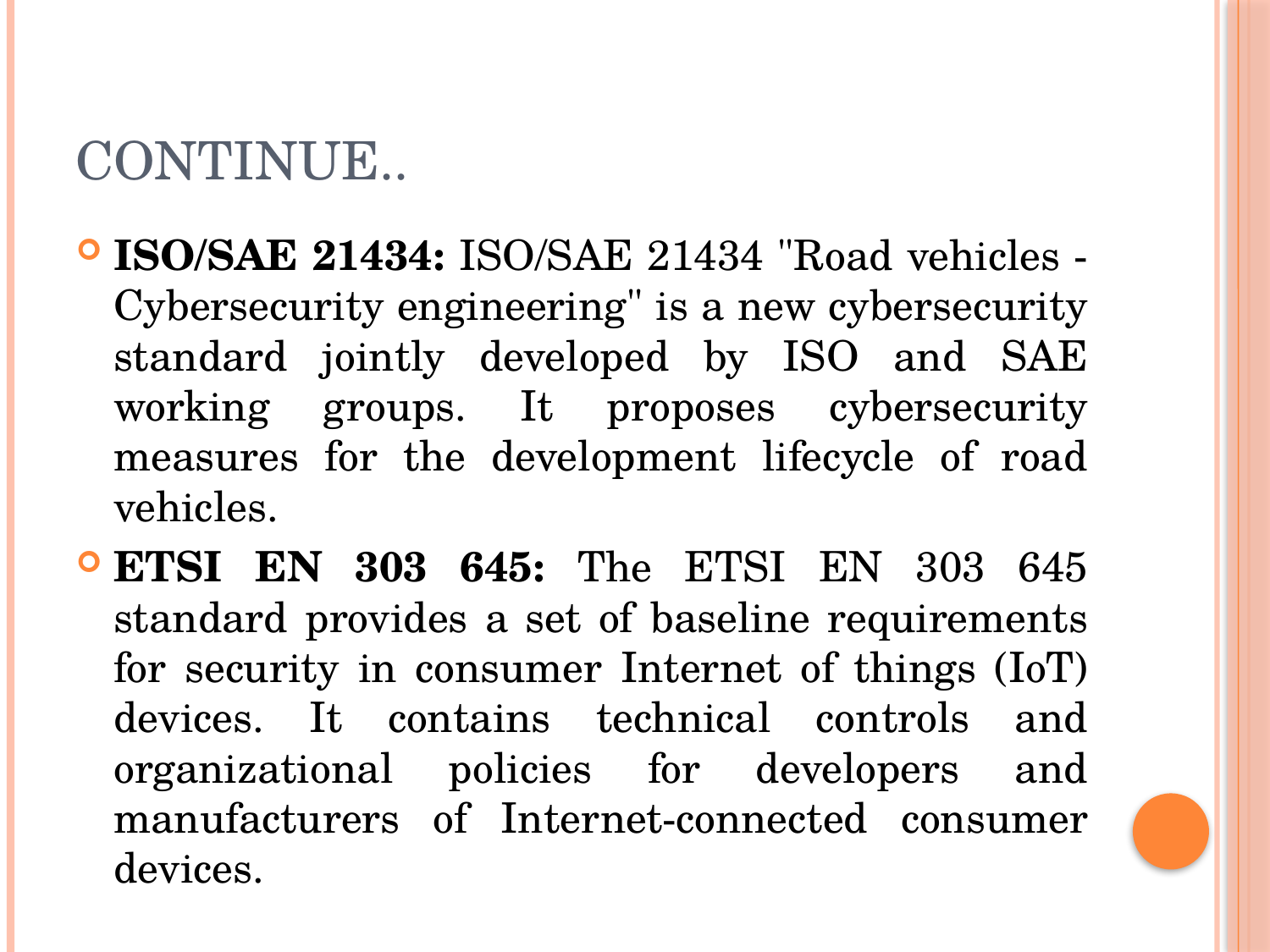

# Continue..
ISO/SAE 21434: ISO/SAE 21434 "Road vehicles - Cybersecurity engineering" is a new cybersecurity standard jointly developed by ISO and SAE working groups. It proposes cybersecurity measures for the development lifecycle of road vehicles.
ETSI EN 303 645: The ETSI EN 303 645 standard provides a set of baseline requirements for security in consumer Internet of things (IoT) devices. It contains technical controls and organizational policies for developers and manufacturers of Internet-connected consumer devices.